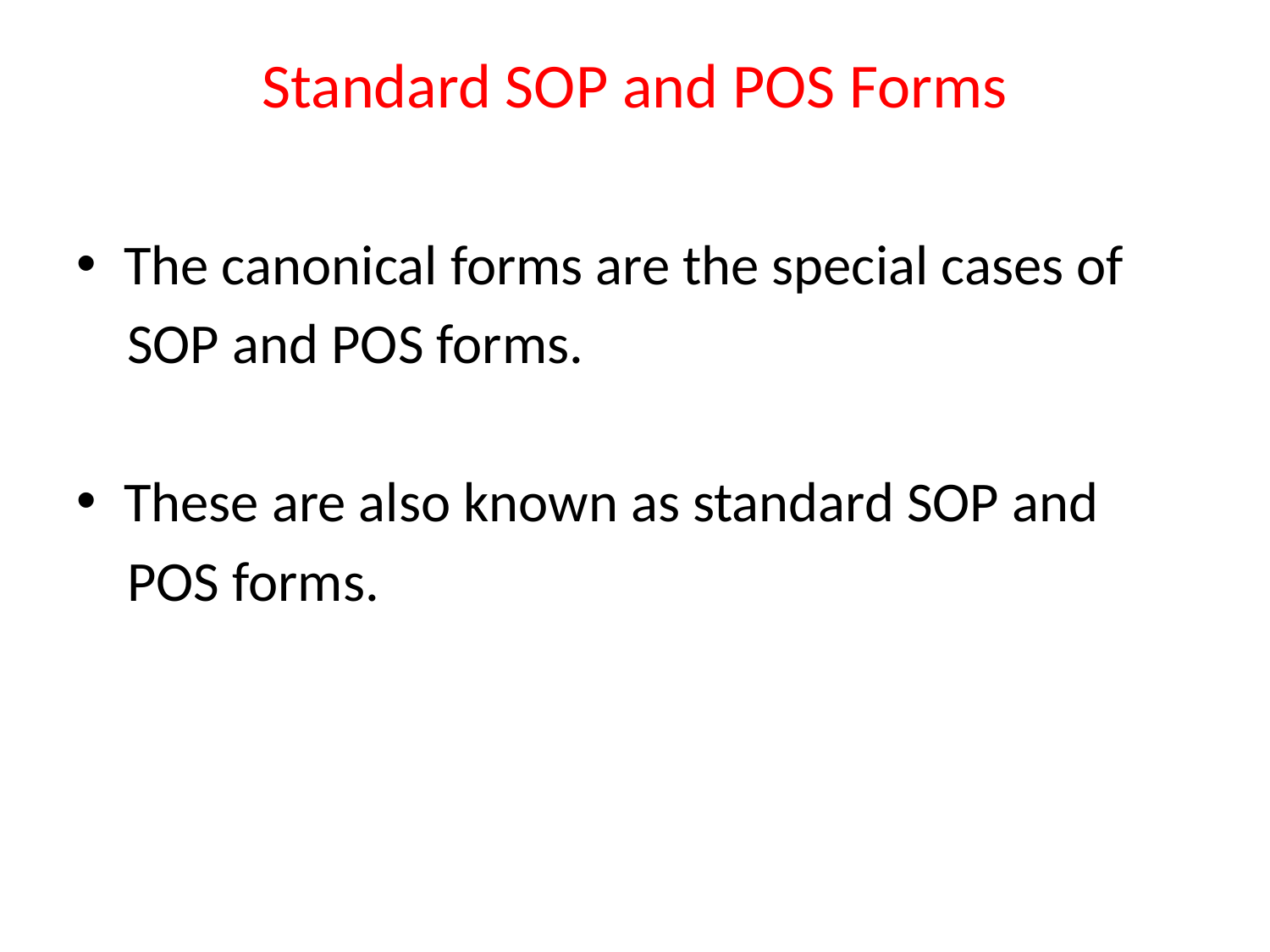

# Standard SOP and POS Forms
The canonical forms are the special cases of
    SOP and POS forms.

These are also known as standard SOP and
    POS forms.